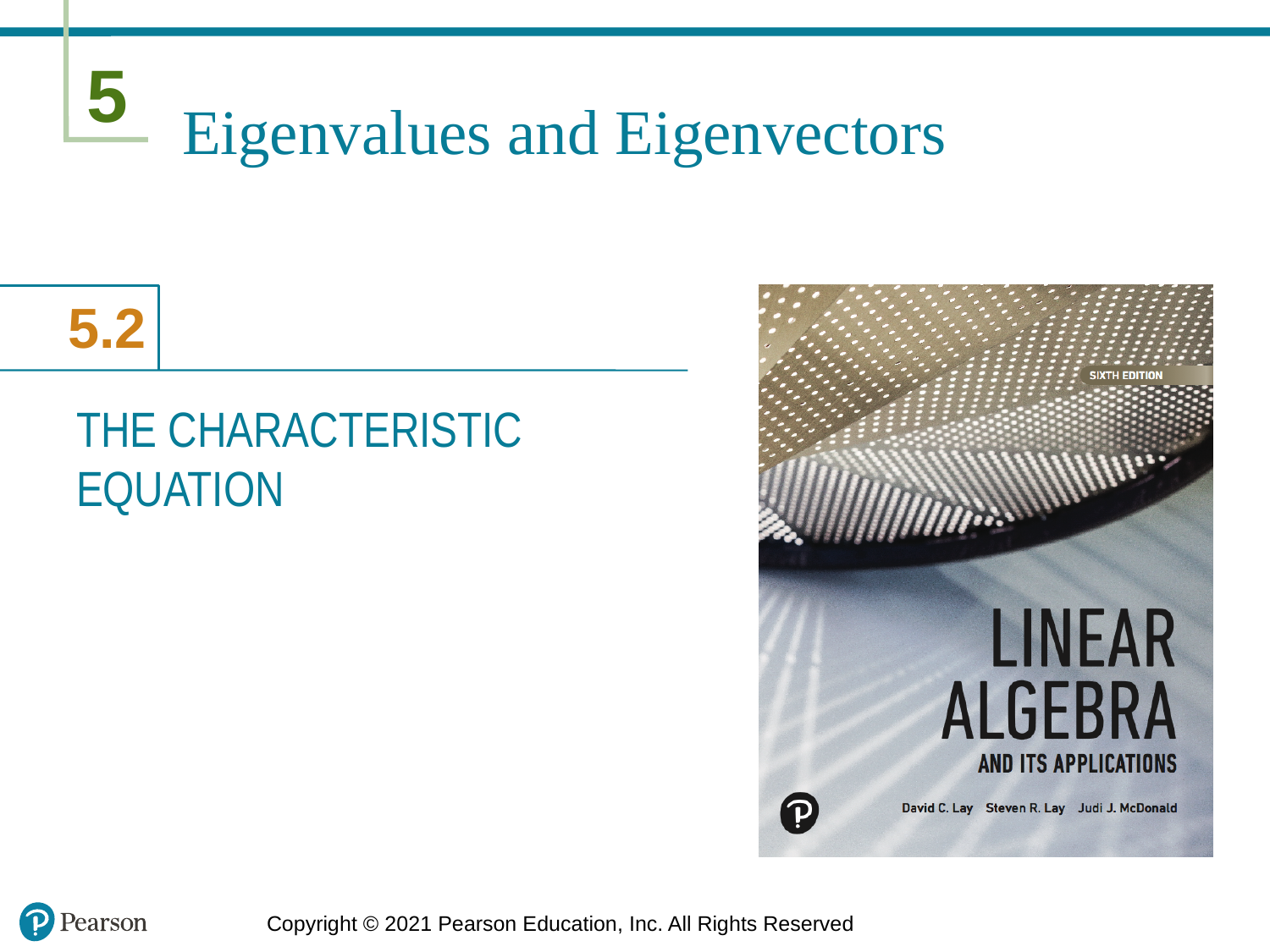

# Eigenvalues and Eigenvectors
THE CHARACTERISTIC EQUATION
Copyright © 2021 Pearson Education, Inc. All Rights Reserved